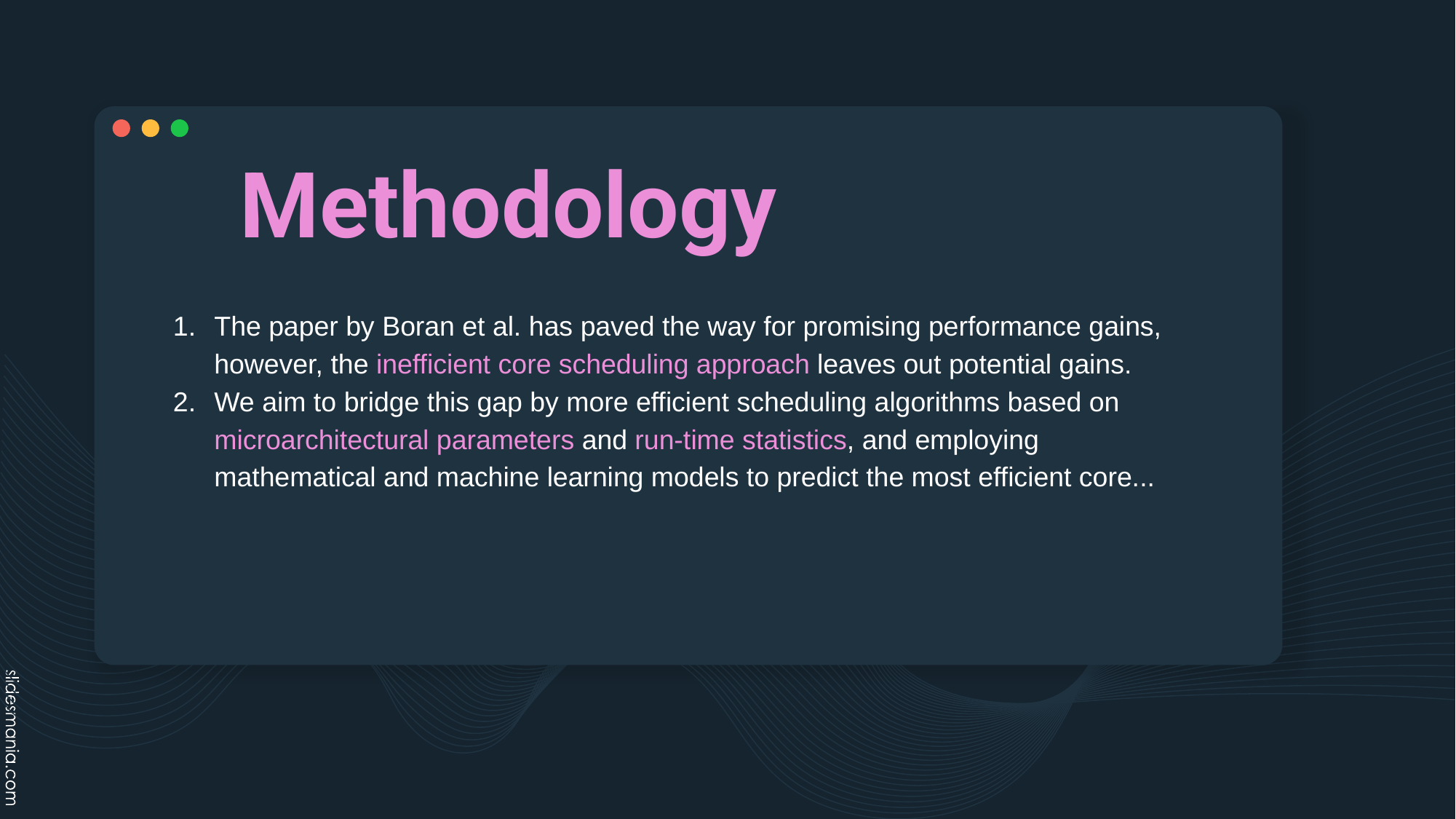

# Methodology
The paper by Boran et al. has paved the way for promising performance gains, however, the inefficient core scheduling approach leaves out potential gains.
We aim to bridge this gap by more efficient scheduling algorithms based on microarchitectural parameters and run-time statistics, and employing mathematical and machine learning models to predict the most efficient core...